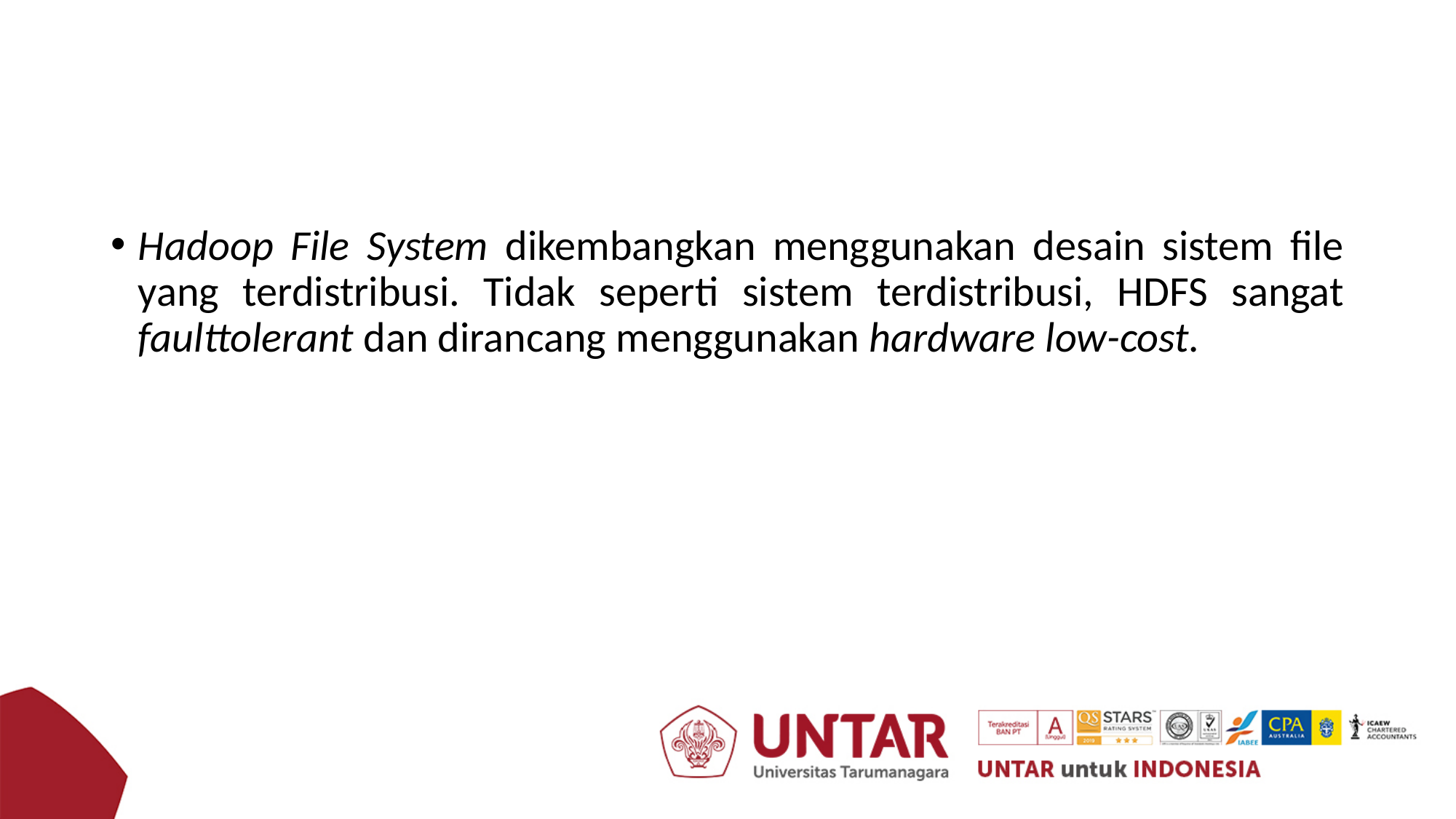

#
Hadoop File System dikembangkan menggunakan desain sistem file yang terdistribusi. Tidak seperti sistem terdistribusi, HDFS sangat faulttolerant dan dirancang menggunakan hardware low-cost.